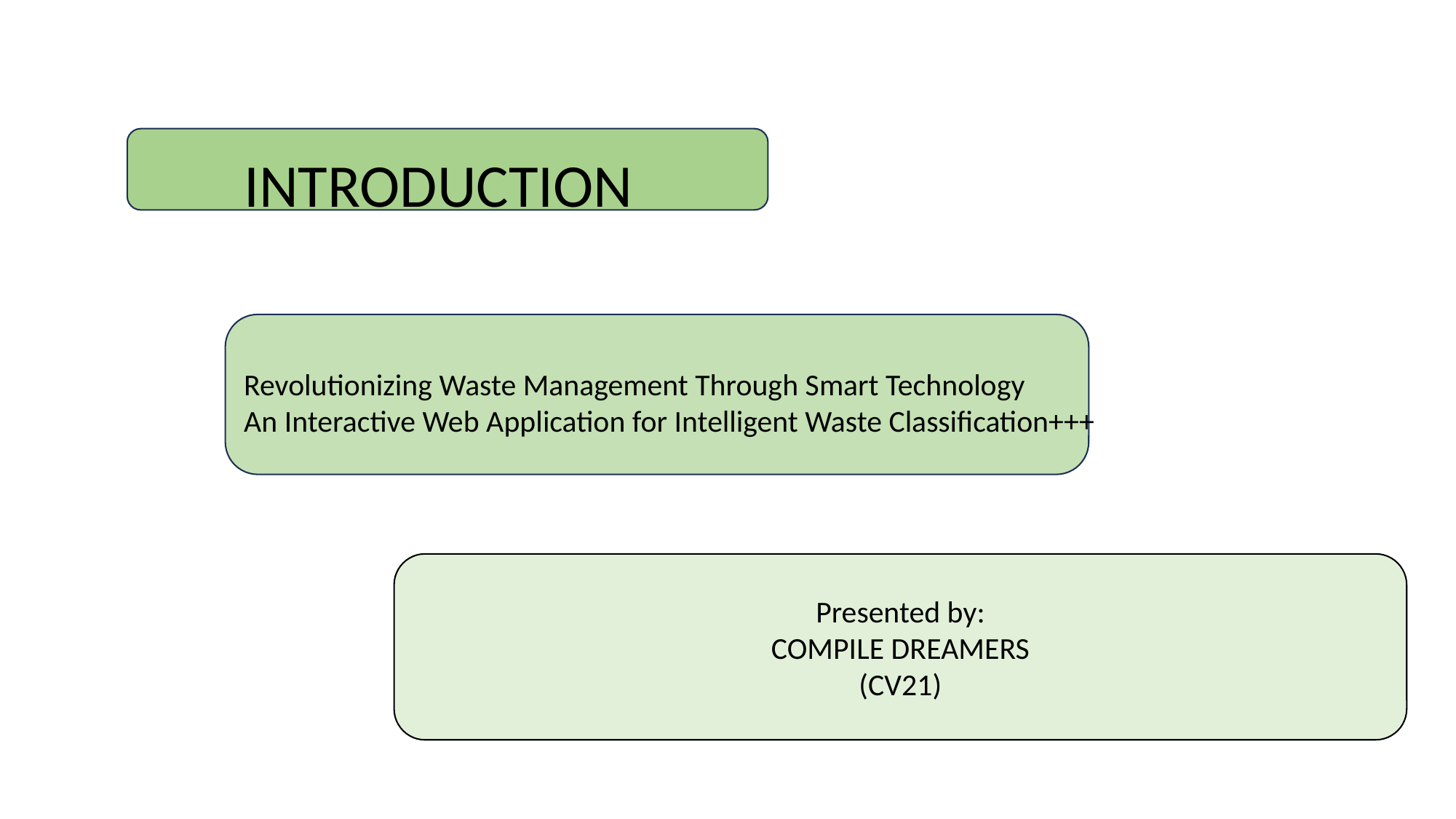

INTRODUCTION

Revolutionizing Waste Management Through Smart Technology
An Interactive Web Application for Intelligent Waste Classification+++
Presented by:
COMPILE DREAMERS
(CV21)